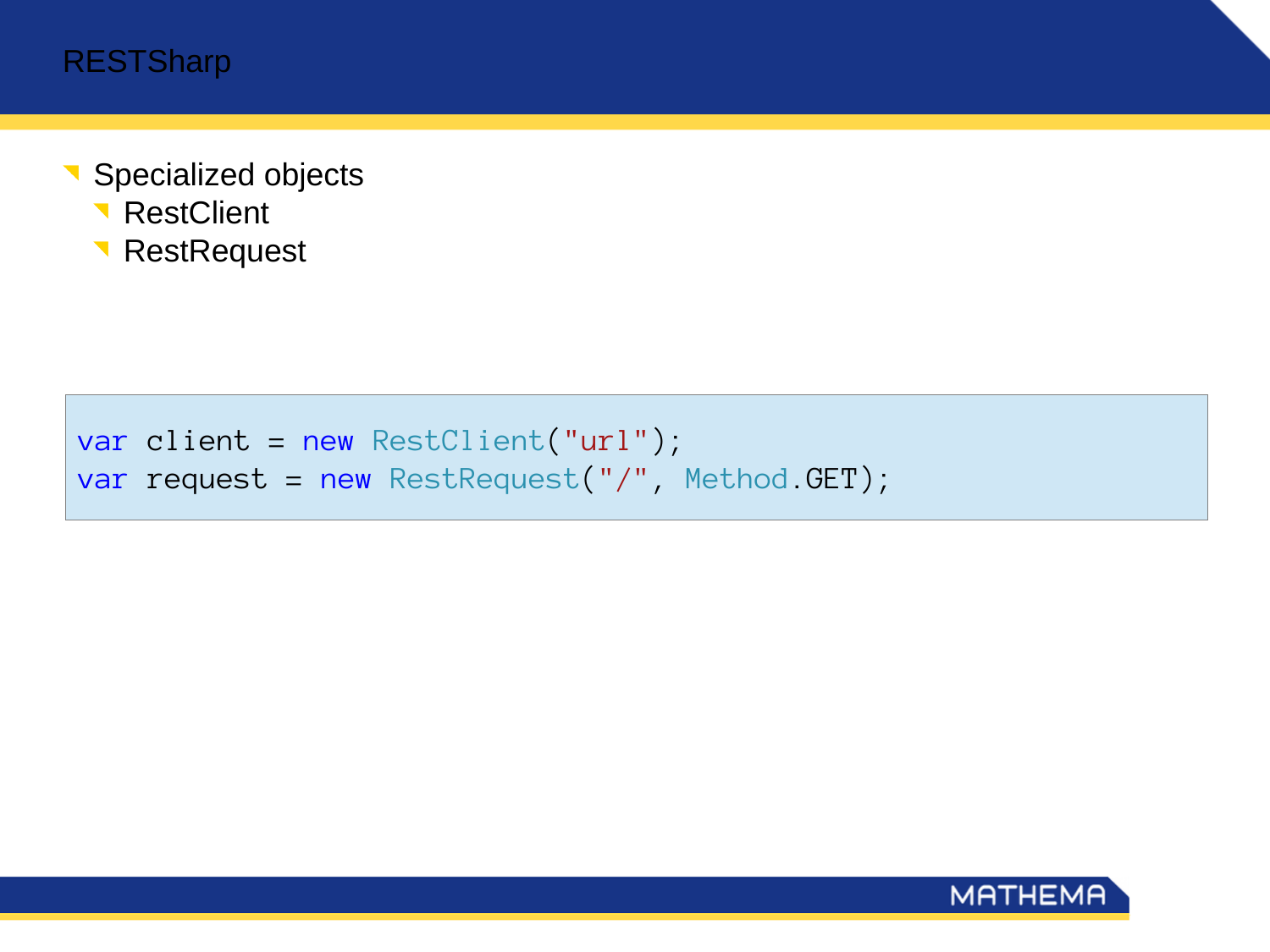

RESTSharp
Specialized objects
RestClient
RestRequest
var client = new RestClient("url");
var request = new RestRequest("/", Method.GET);